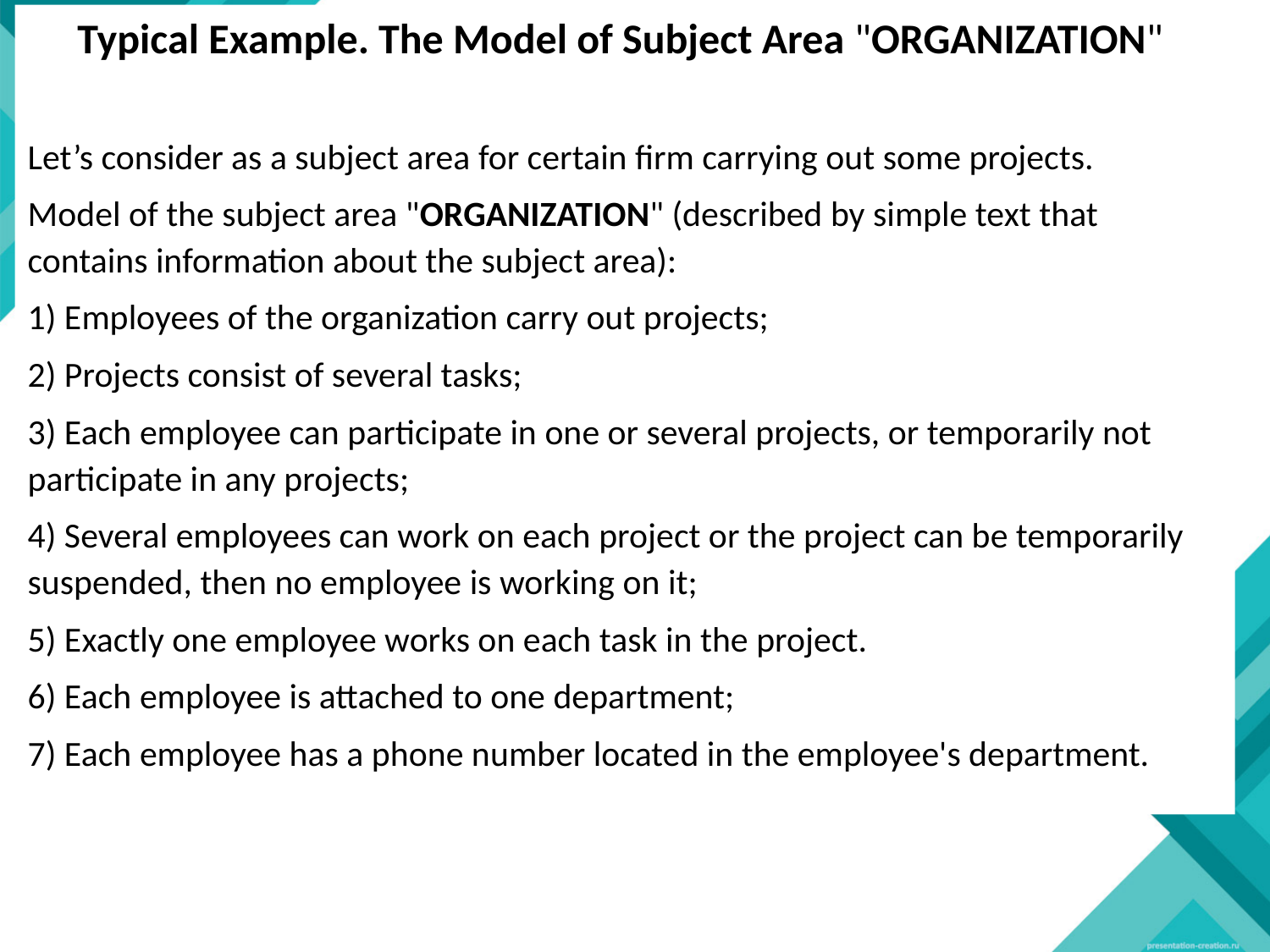

Typical Example. The Model of Subject Area "ORGANIZATION"

Let’s consider as a subject area for certain firm carrying out some projects.
Model of the subject area "ORGANIZATION" (described by simple text that contains information about the subject area):
1) Employees of the organization carry out projects;
2) Projects consist of several tasks;
3) Each employee can participate in one or several projects, or temporarily not participate in any projects;
4) Several employees can work on each project or the project can be temporarily suspended, then no employee is working on it;
5) Exactly one employee works on each task in the project.
6) Each employee is attached to one department;
7) Each employee has a phone number located in the employee's department.